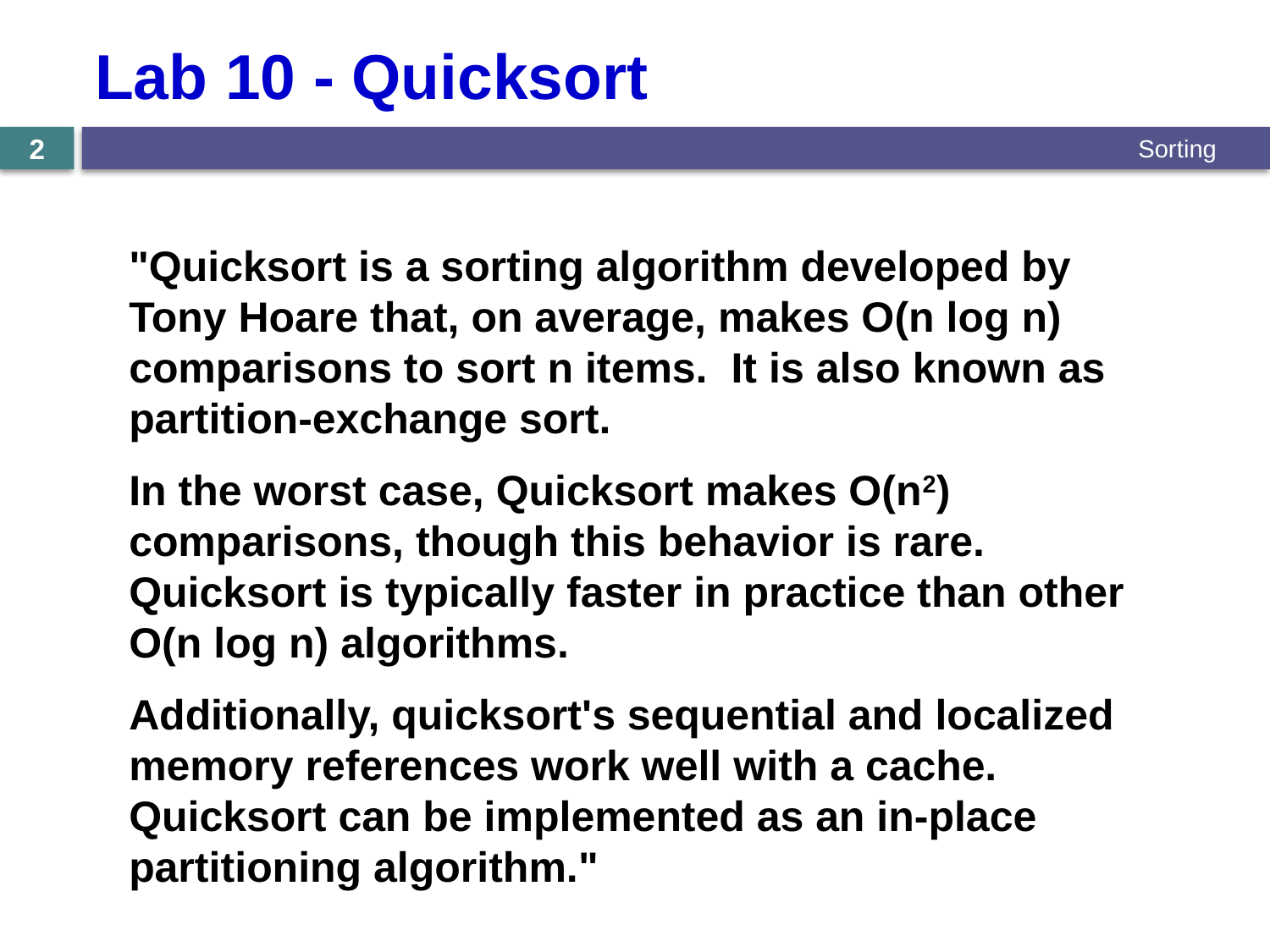

# Lab 10 - Quicksort
Sorting
2
"Quicksort is a sorting algorithm developed by Tony Hoare that, on average, makes O(n log n) comparisons to sort n items.  It is also known as partition-exchange sort.
In the worst case, Quicksort makes O(n2) comparisons, though this behavior is rare. Quicksort is typically faster in practice than other O(n log n) algorithms.
Additionally, quicksort's sequential and localized memory references work well with a cache. Quicksort can be implemented as an in-place partitioning algorithm."